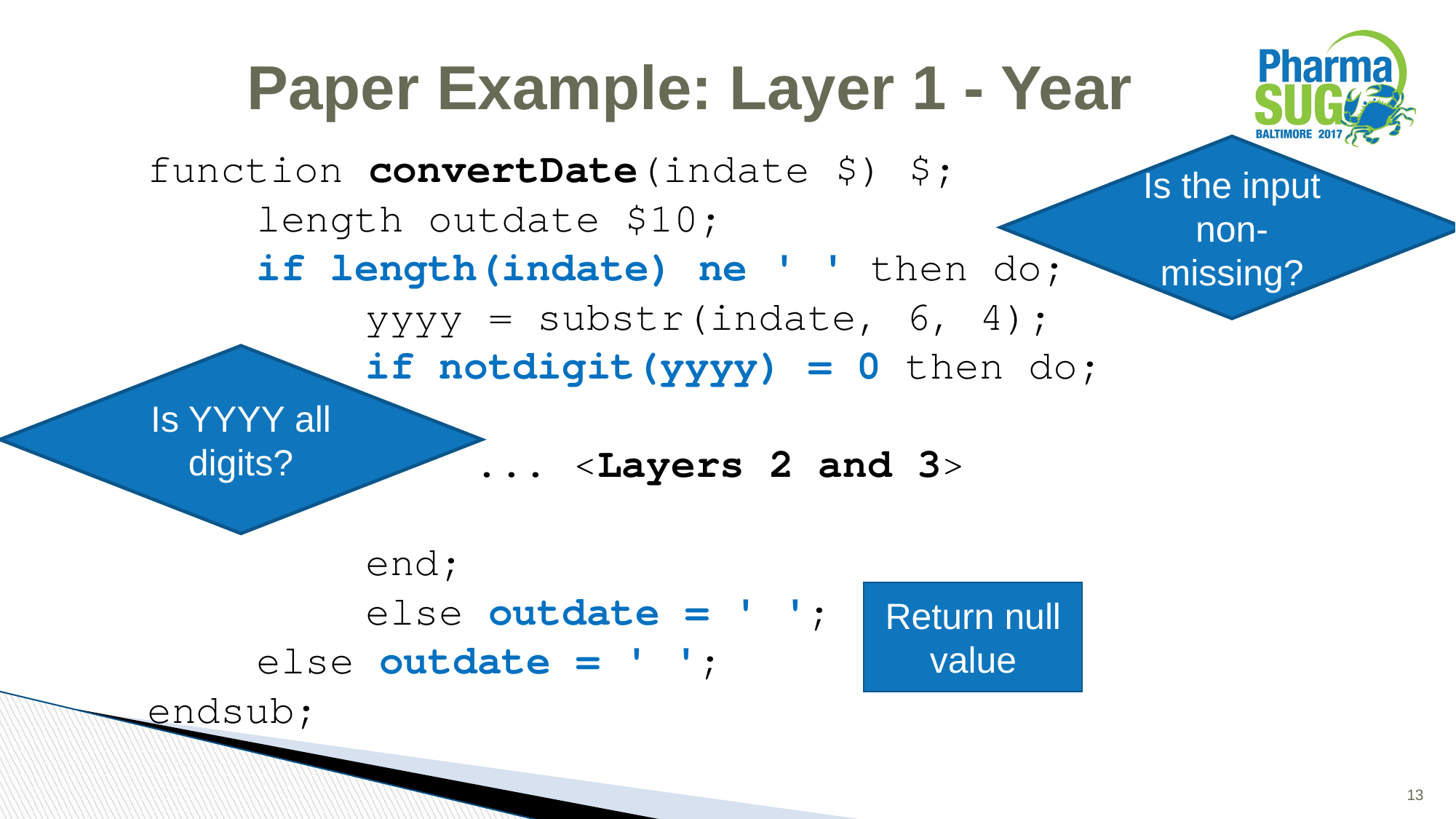

# Paper Example: Layer 1 - Year
function convertDate(indate $) $;
	length outdate $10;
	if length(indate) ne ' ' then do;
		yyyy = substr(indate, 6, 4);
		if notdigit(yyyy) = 0 then do;

			... <Layers 2 and 3>

		end;
		else outdate = ' ';
	else outdate = ' ';
endsub;
Is the input non-missing?
Is YYYY all digits?
Return null value
13